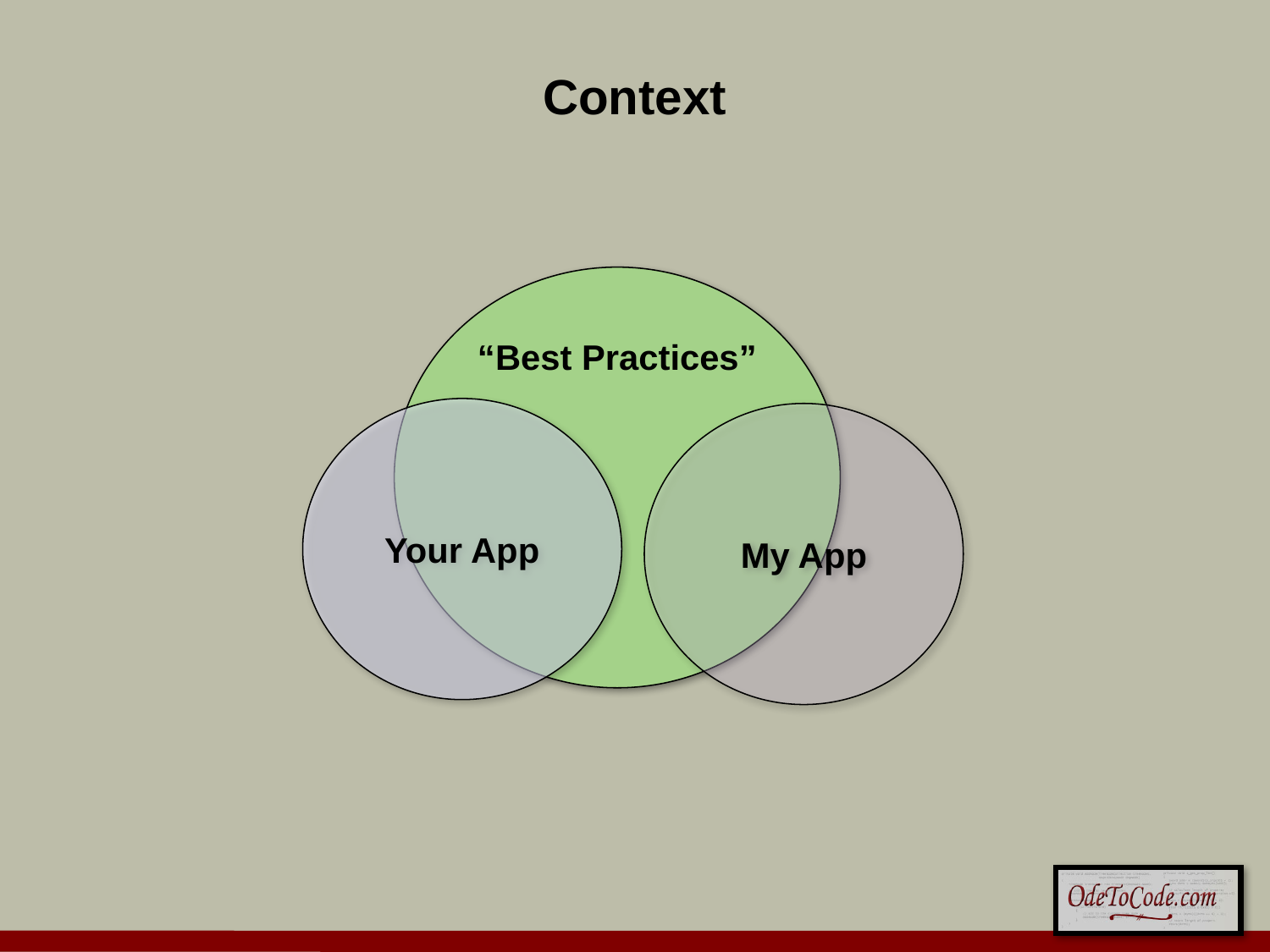

# Context
“Best Practices”
Your App
My App